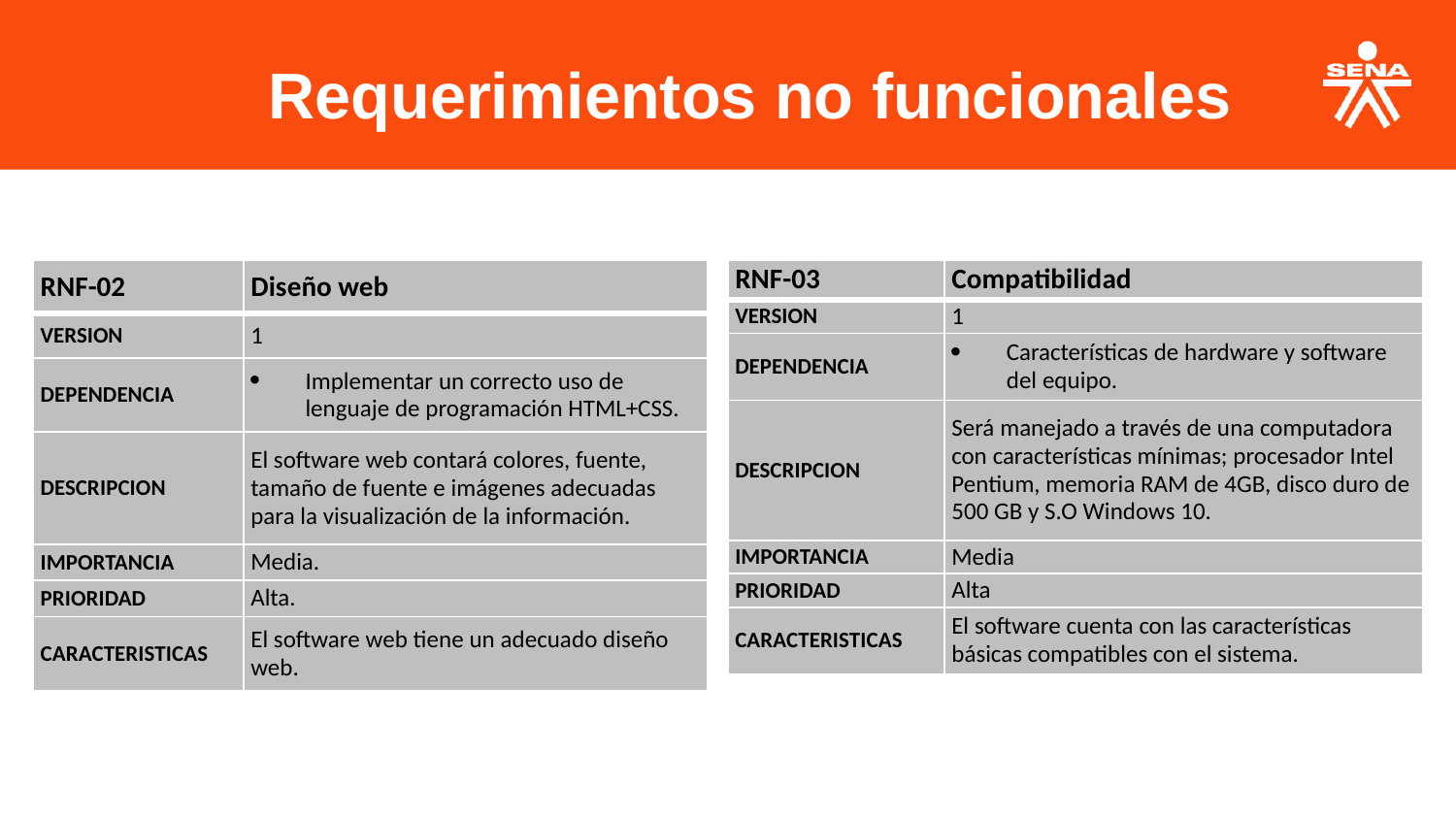

Requerimientos no funcionales
| RNF-02 | Diseño web |
| --- | --- |
| VERSION | 1 |
| DEPENDENCIA | Implementar un correcto uso de lenguaje de programación HTML+CSS. |
| DESCRIPCION | El software web contará colores, fuente, tamaño de fuente e imágenes adecuadas para la visualización de la información. |
| IMPORTANCIA | Media. |
| PRIORIDAD | Alta. |
| CARACTERISTICAS | El software web tiene un adecuado diseño web. |
| RNF-03 | Compatibilidad |
| --- | --- |
| VERSION | 1 |
| DEPENDENCIA | Características de hardware y software del equipo. |
| DESCRIPCION | Será manejado a través de una computadora con características mínimas; procesador Intel Pentium, memoria RAM de 4GB, disco duro de 500 GB y S.O Windows 10. |
| IMPORTANCIA | Media |
| PRIORIDAD | Alta |
| CARACTERISTICAS | El software cuenta con las características básicas compatibles con el sistema. |